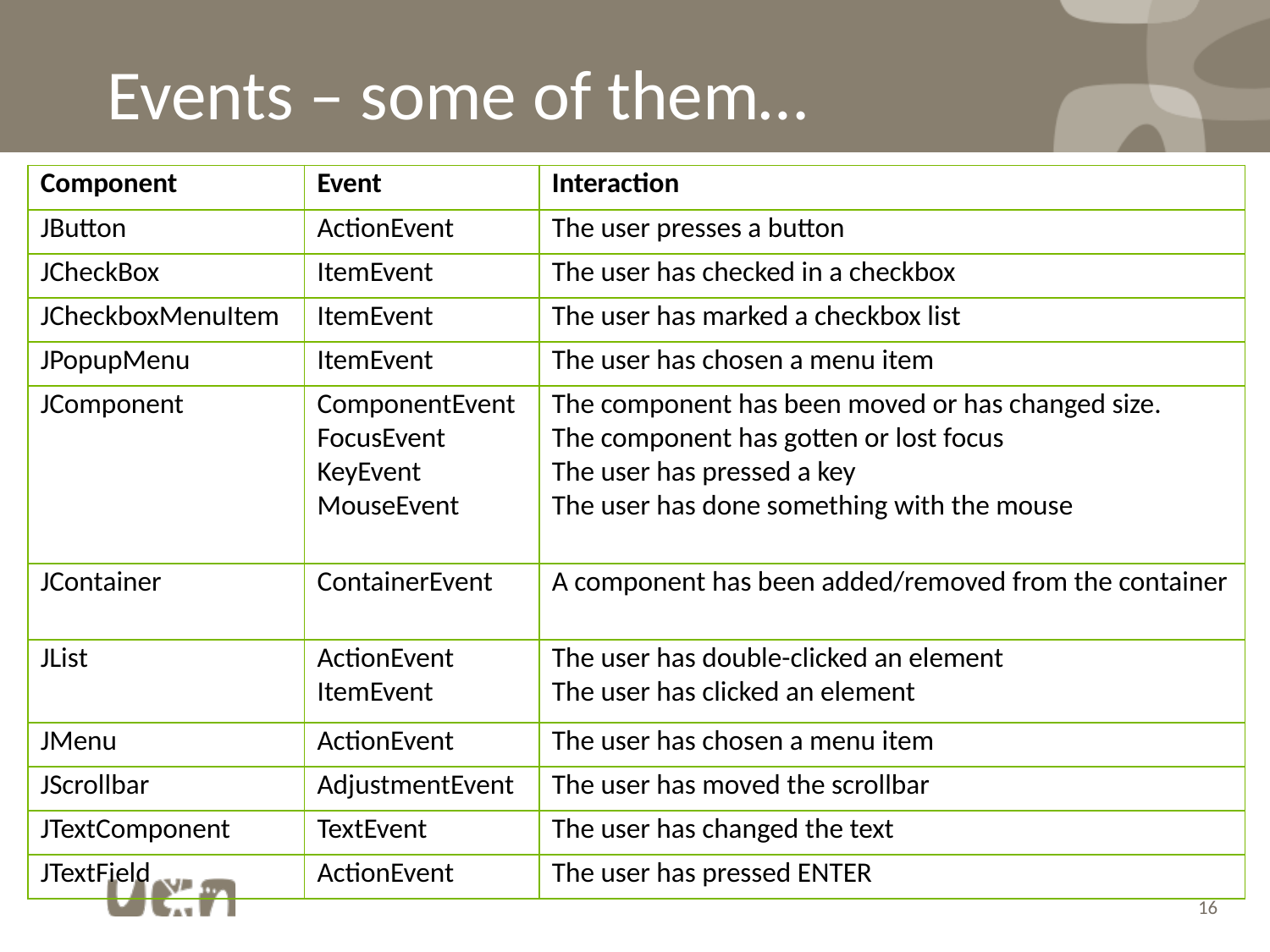

# Events – some of them…
| Component | Event | Interaction |
| --- | --- | --- |
| JButton | ActionEvent | The user presses a button |
| JCheckBox | ItemEvent | The user has checked in a checkbox |
| JCheckboxMenuItem | ItemEvent | The user has marked a checkbox list |
| JPopupMenu | ItemEvent | The user has chosen a menu item |
| JComponent | ComponentEvent FocusEvent KeyEvent MouseEvent | The component has been moved or has changed size. The component has gotten or lost focus The user has pressed a key The user has done something with the mouse |
| JContainer | ContainerEvent | A component has been added/removed from the container |
| JList | ActionEvent ItemEvent | The user has double-clicked an element The user has clicked an element |
| JMenu | ActionEvent | The user has chosen a menu item |
| JScrollbar | AdjustmentEvent | The user has moved the scrollbar |
| JTextComponent | TextEvent | The user has changed the text |
| JTextField | ActionEvent | The user has pressed ENTER |
16